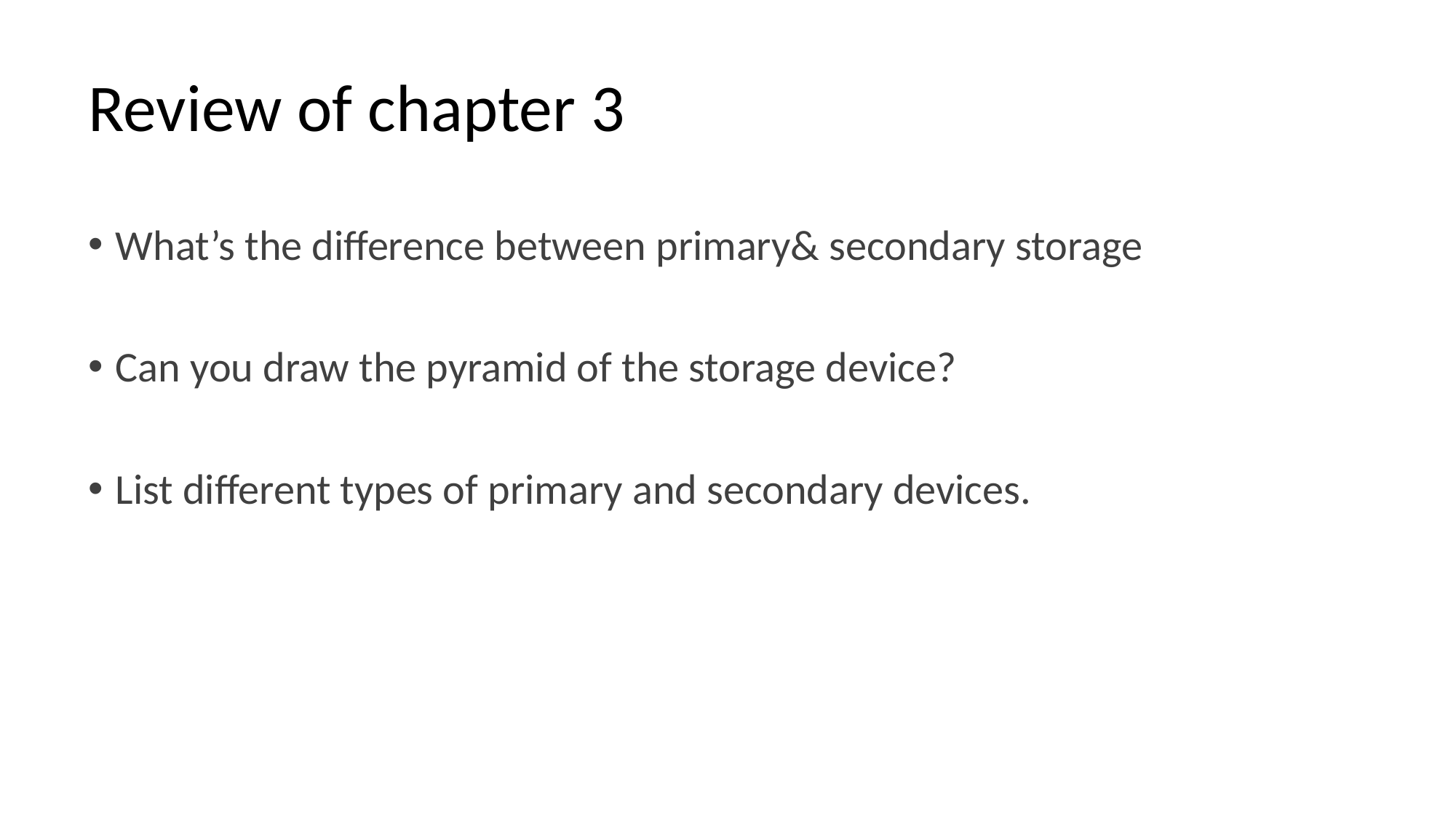

# Review of chapter 3
What’s the difference between primary& secondary storage

Can you draw the pyramid of the storage device?

List different types of primary and secondary devices.